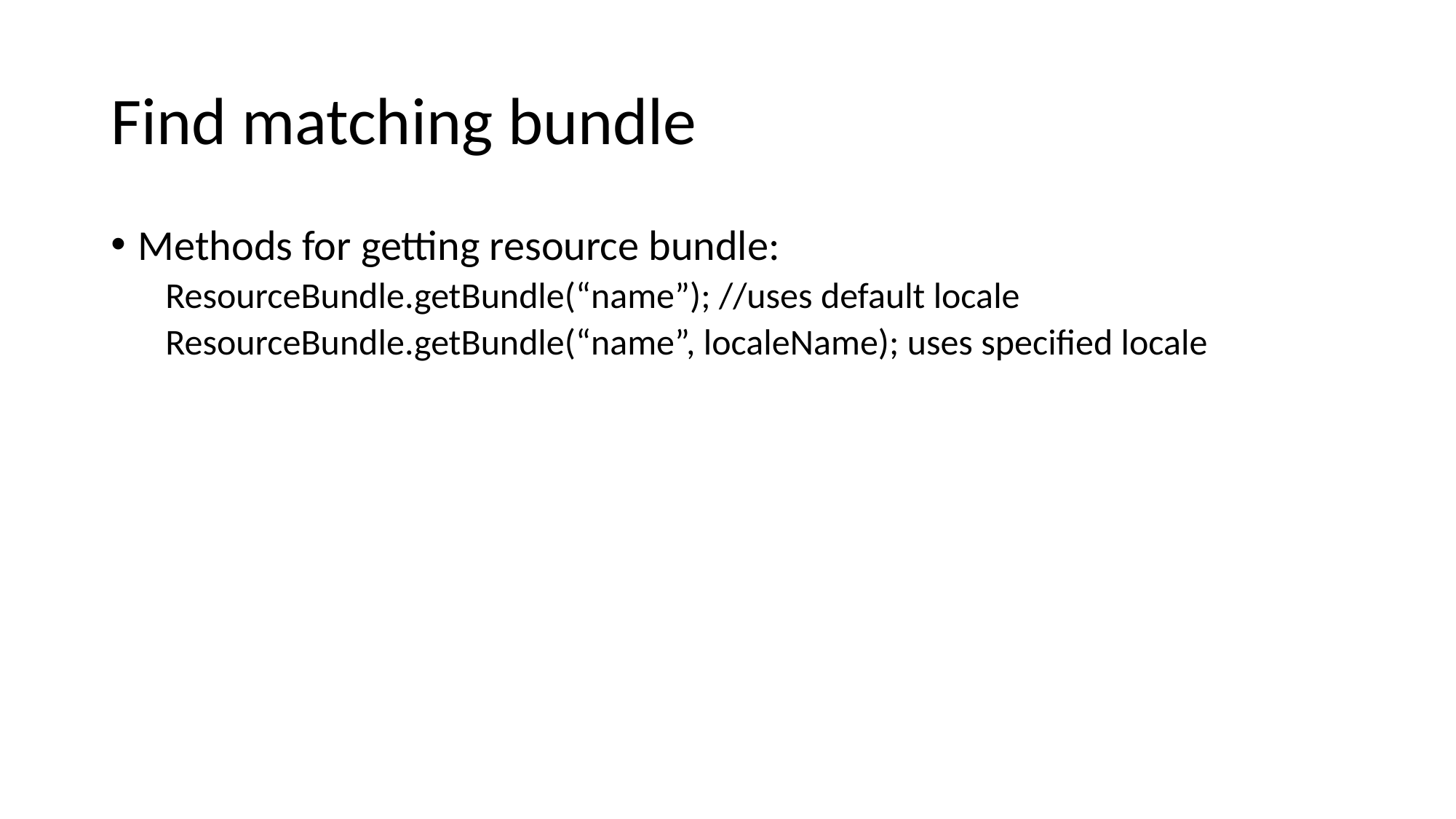

# Find matching bundle
Methods for getting resource bundle:
ResourceBundle.getBundle(“name”); //uses default locale
ResourceBundle.getBundle(“name”, localeName); uses specified locale